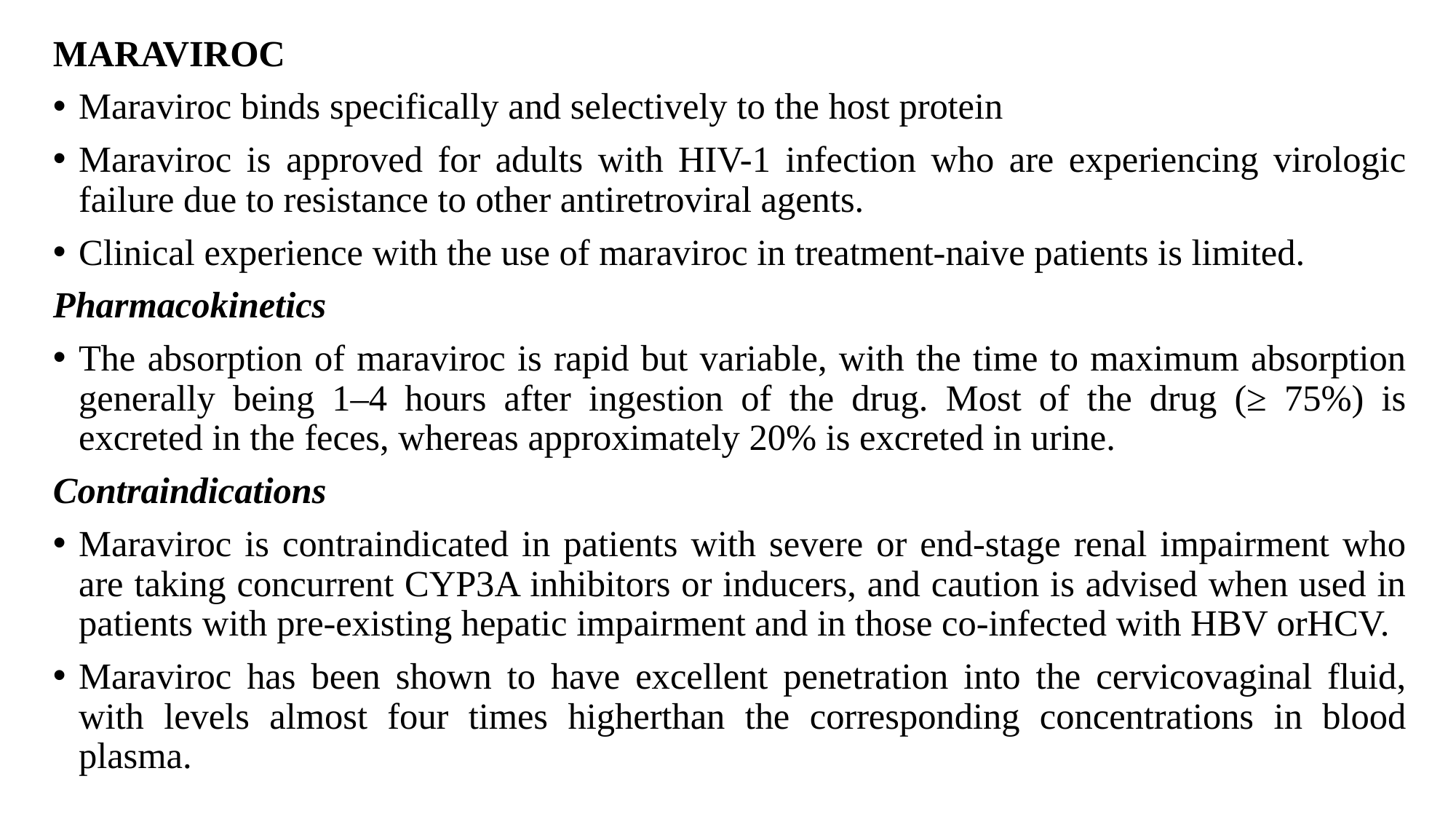

MARAVIROC
Maraviroc binds specifically and selectively to the host protein
Maraviroc is approved for adults with HIV-1 infection who are experiencing virologic failure due to resistance to other antiretroviral agents.
Clinical experience with the use of maraviroc in treatment-naive patients is limited.
Pharmacokinetics
The absorption of maraviroc is rapid but variable, with the time to maximum absorption generally being 1–4 hours after ingestion of the drug. Most of the drug (≥ 75%) is excreted in the feces, whereas approximately 20% is excreted in urine.
Contraindications
Maraviroc is contraindicated in patients with severe or end-stage renal impairment who are taking concurrent CYP3A inhibitors or inducers, and caution is advised when used in patients with pre-existing hepatic impairment and in those co-infected with HBV orHCV.
Maraviroc has been shown to have excellent penetration into the cervicovaginal fluid, with levels almost four times higherthan the corresponding concentrations in blood plasma.